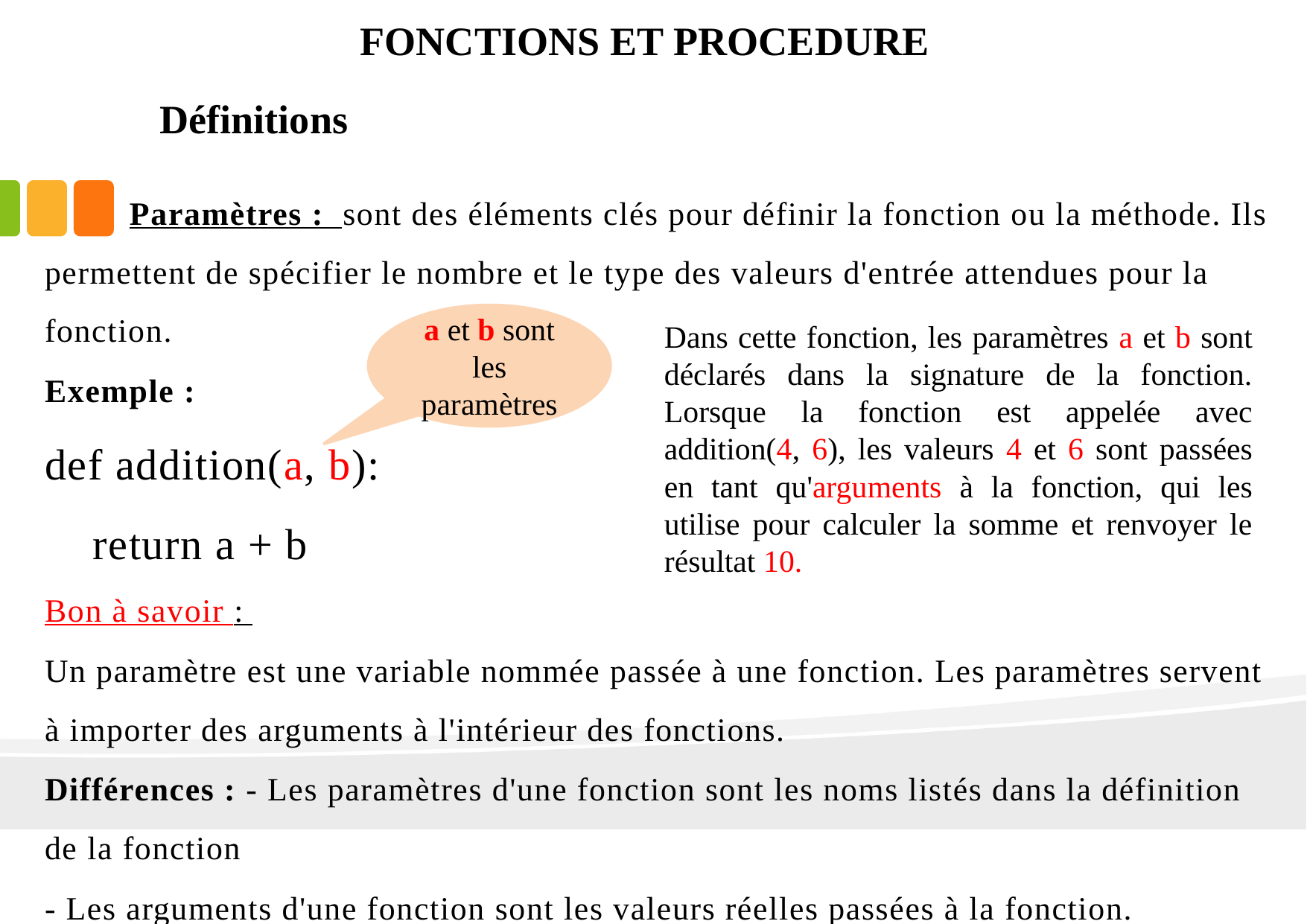

# FONCTIONS ET PROCEDURE
Définitions
         Paramètres :  sont des éléments clés pour définir la fonction ou la méthode. Ils permettent de spécifier le nombre et le type des valeurs d'entrée attendues pour la fonction.
Exemple :
def addition(a, b):
    return a + b
Bon à savoir :
Un paramètre est une variable nommée passée à une fonction. Les paramètres servent à importer des arguments à l'intérieur des fonctions.
Différences : - Les paramètres d'une fonction sont les noms listés dans la définition de la fonction
- Les arguments d'une fonction sont les valeurs réelles passées à la fonction.

a et b sont les paramètres
Dans cette fonction, les paramètres a et b sont déclarés dans la signature de la fonction. Lorsque la fonction est appelée avec addition(4, 6), les valeurs 4 et 6 sont passées en tant qu'arguments à la fonction, qui les utilise pour calculer la somme et renvoyer le résultat 10.